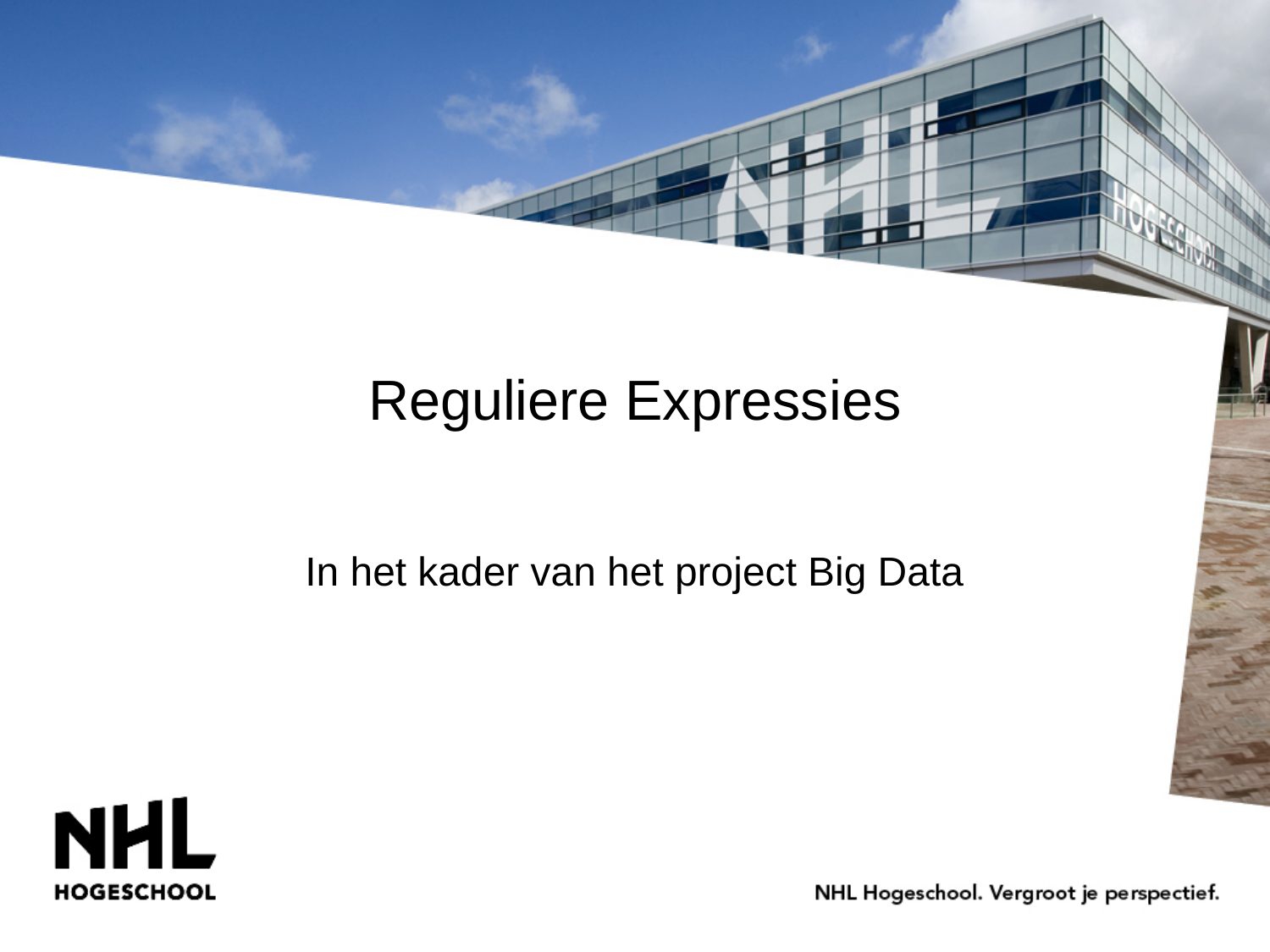

# Reguliere Expressies
In het kader van het project Big Data